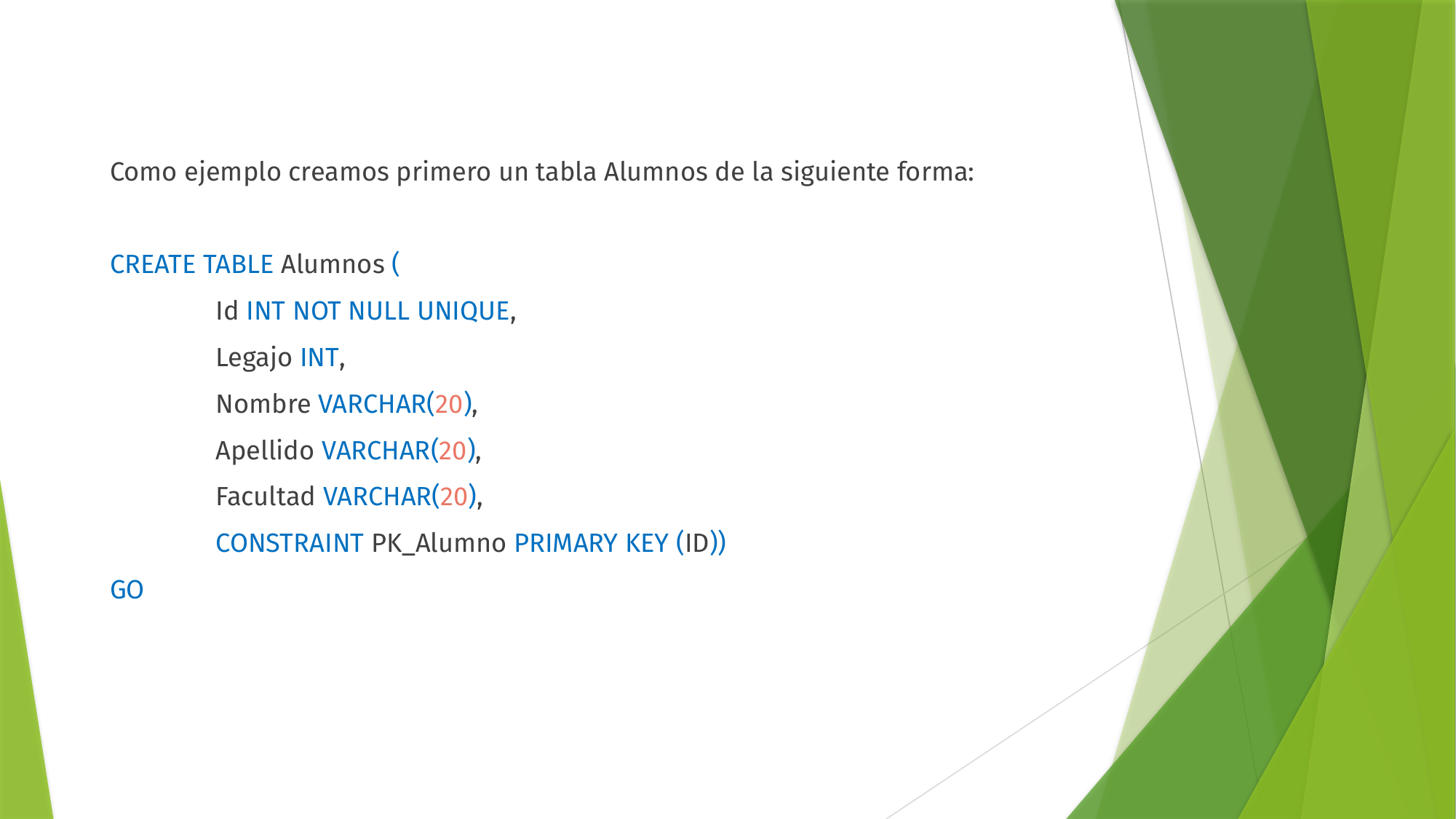

Como ejemplo creamos primero un tabla Alumnos de la siguiente forma:

CREATE TABLE Alumnos (
	Id INT NOT NULL UNIQUE,
	Legajo INT,
	Nombre VARCHAR(20),
	Apellido VARCHAR(20),
	Facultad VARCHAR(20),
	CONSTRAINT PK_Alumno PRIMARY KEY (ID))
GO